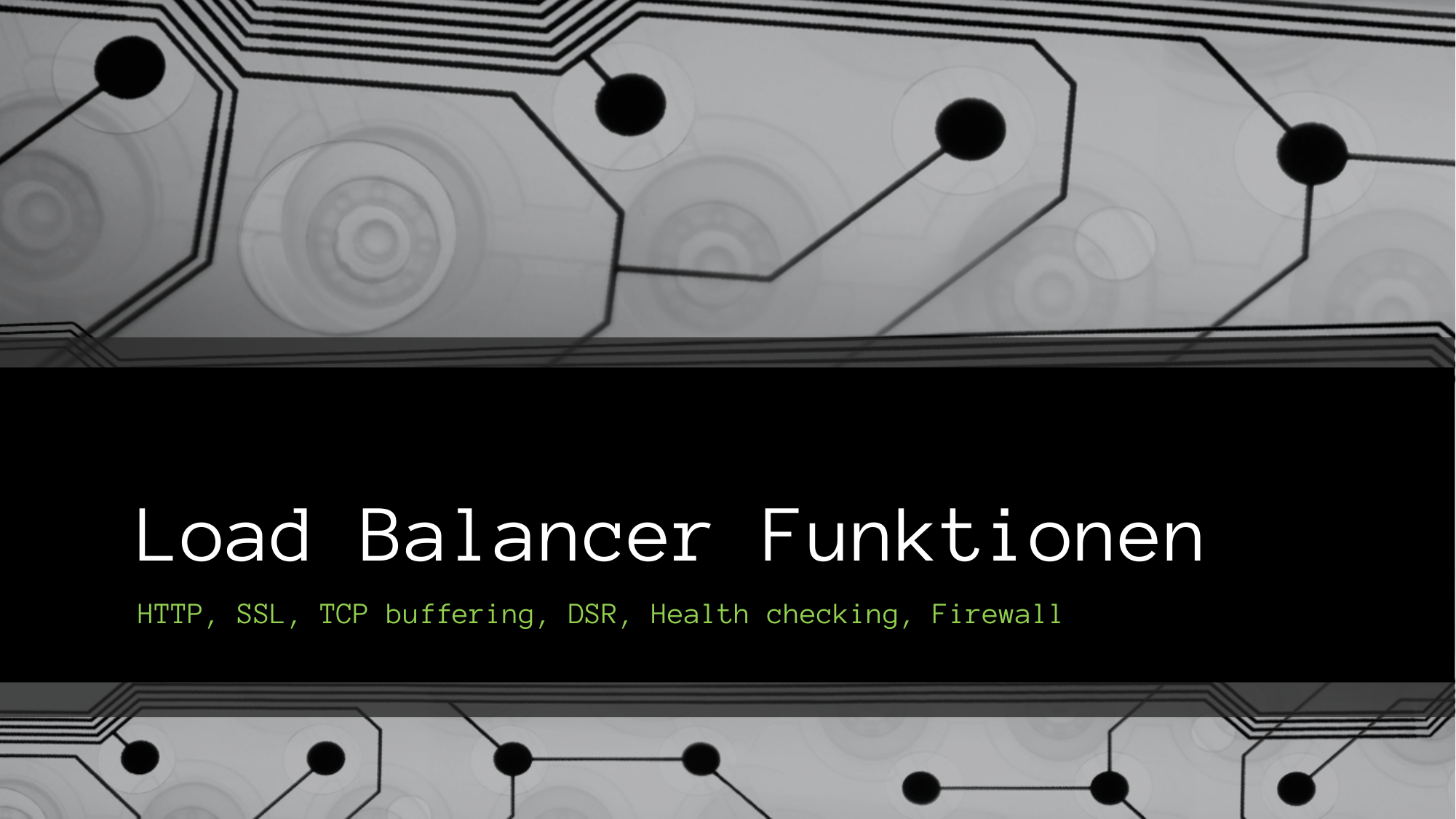

# Load Balancer Funktionen
HTTP, SSL, TCP buffering, DSR, Health checking, Firewall